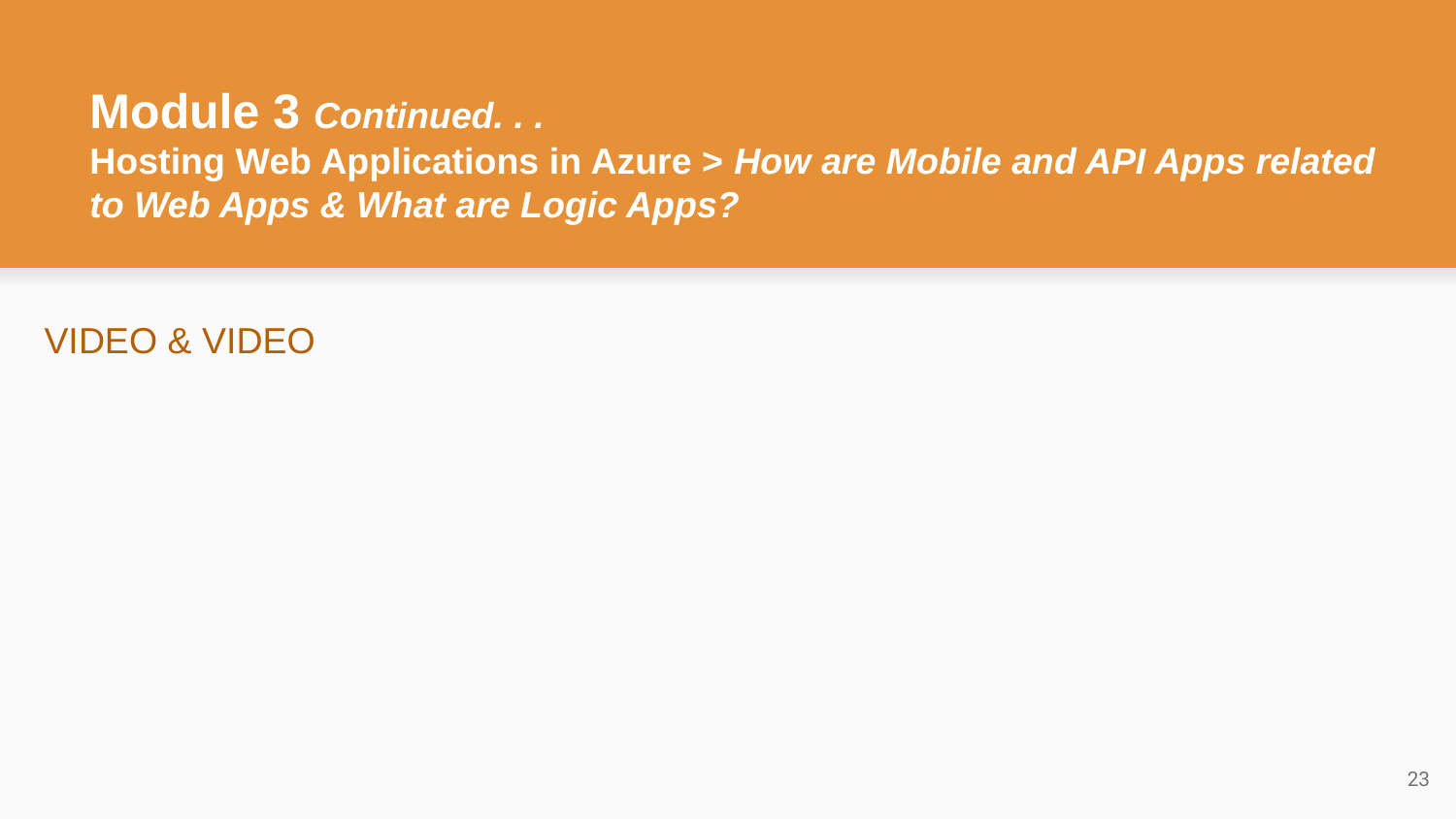

# Module 3 Continued. . .
Hosting Web Applications in Azure > How are Mobile and API Apps related to Web Apps & What are Logic Apps?
VIDEO & VIDEO
23